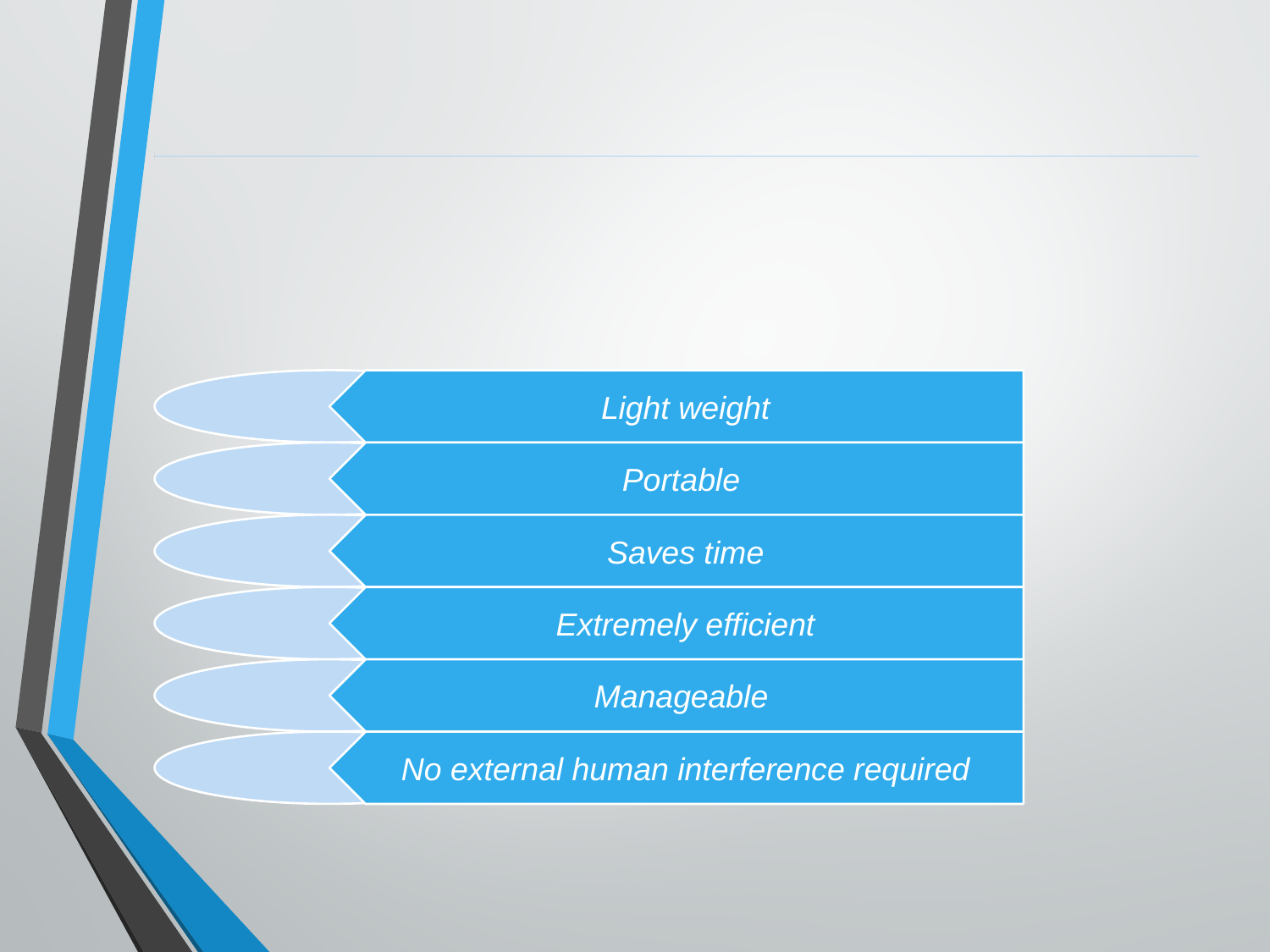

Light weight
Portable
Saves time
Extremely efficient
Manageable
No external human interference required